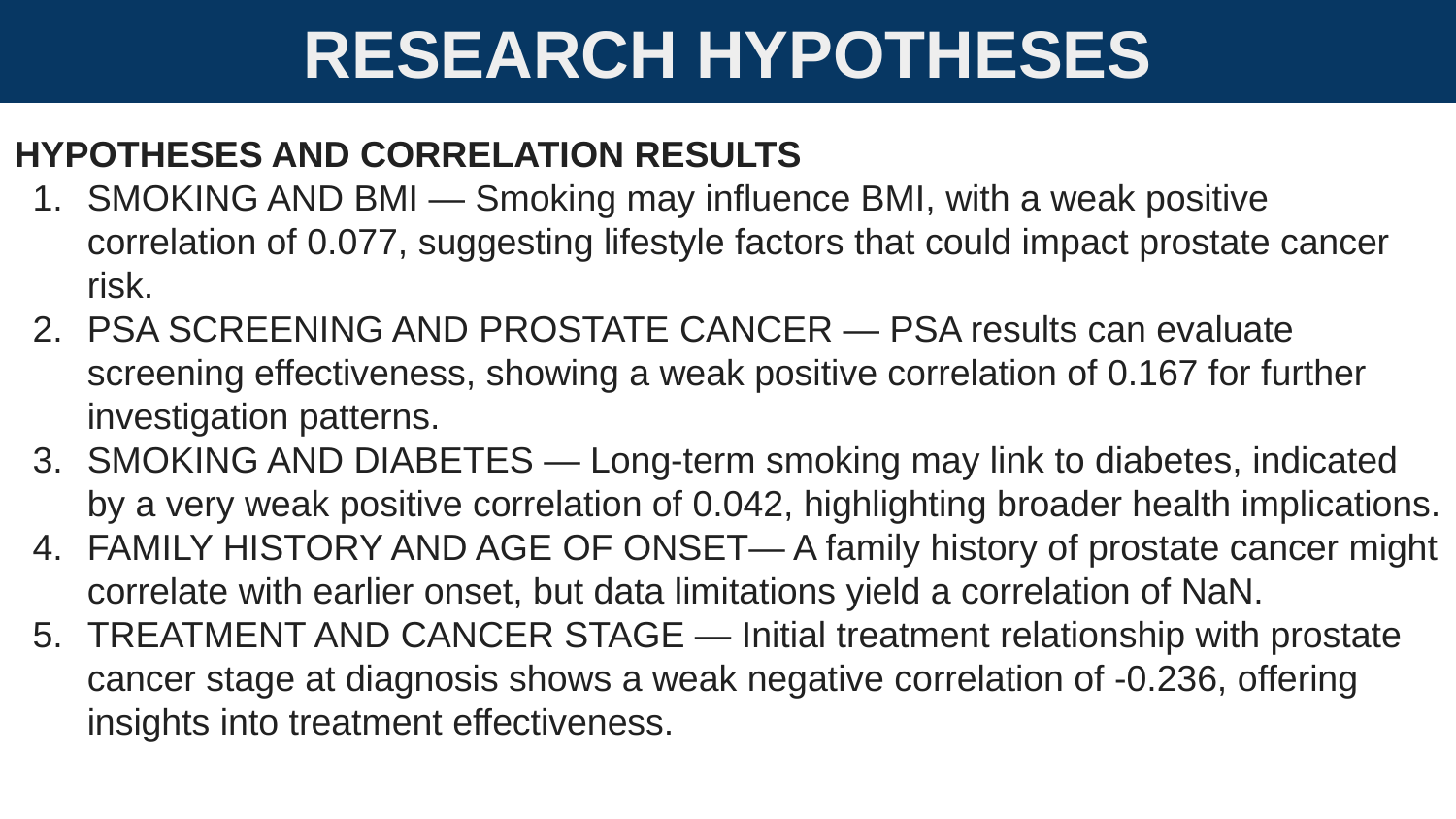

RESEARCH HYPOTHESES
HYPOTHESES AND CORRELATION RESULTS
SMOKING AND BMI — Smoking may influence BMI, with a weak positive correlation of 0.077, suggesting lifestyle factors that could impact prostate cancer risk.
PSA SCREENING AND PROSTATE CANCER — PSA results can evaluate screening effectiveness, showing a weak positive correlation of 0.167 for further investigation patterns.
SMOKING AND DIABETES — Long-term smoking may link to diabetes, indicated by a very weak positive correlation of 0.042, highlighting broader health implications.
FAMILY HISTORY AND AGE OF ONSET— A family history of prostate cancer might correlate with earlier onset, but data limitations yield a correlation of NaN.
TREATMENT AND CANCER STAGE — Initial treatment relationship with prostate cancer stage at diagnosis shows a weak negative correlation of -0.236, offering insights into treatment effectiveness.